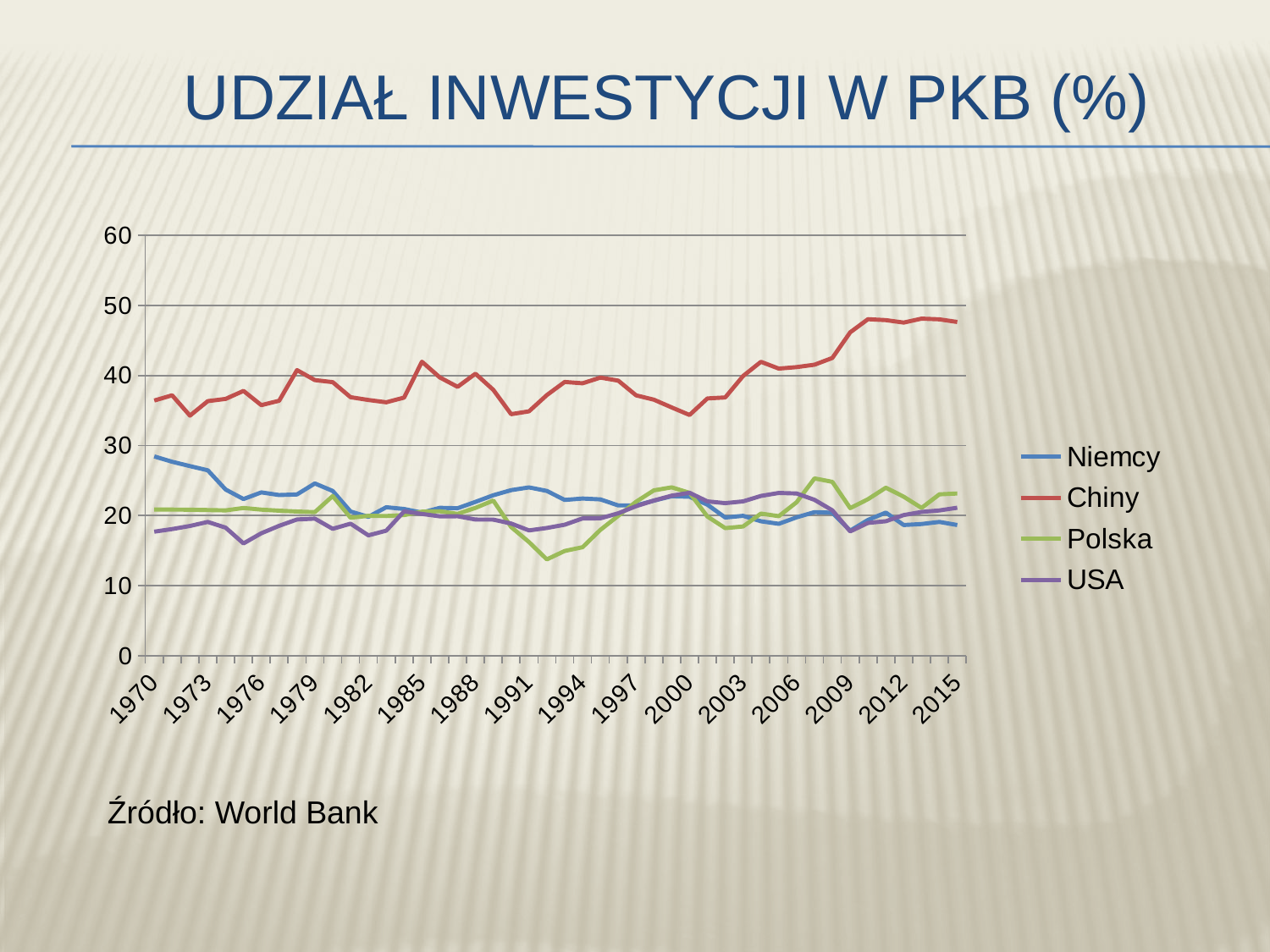

# Udział inwestycji w PKB (%)

### Chart

| Category | Niemcy | Chiny | Polska | USA |
|---|---|---|---|---|
| 1970 | 28.443336259354982 | 36.420536469055406 | 20.852243838760657 | 17.695148918901513 |
| 1971 | 27.681837558427983 | 37.16936992873481 | 20.850471271599492 | 18.064132366638425 |
| 1972 | 27.05928926609226 | 34.26886996147091 | 20.824333720800595 | 18.505595616974027 |
| 1973 | 26.463146503353155 | 36.33325971882706 | 20.781346703902773 | 19.08686949364096 |
| 1974 | 23.712675369518035 | 36.652907164541105 | 20.73150414519821 | 18.26372202293278 |
| 1975 | 22.35233573247311 | 37.799364243588336 | 21.0735633529466 | 16.01889523683791 |
| 1976 | 23.299407326228984 | 35.76342287594906 | 20.841608434725803 | 17.46639583732656 |
| 1977 | 22.92168366366423 | 36.39493313268385 | 20.69364596664835 | 18.53211886036063 |
| 1978 | 23.0108633575068 | 40.76102179858781 | 20.56641162033886 | 19.433531084494593 |
| 1979 | 24.588514226763877 | 39.34081915598415 | 20.48229135117649 | 19.559607323032253 |
| 1980 | 23.5190956518182 | 39.041837170868995 | 22.78385939205926 | 18.099053503820887 |
| 1981 | 20.575198655632192 | 36.89836918910096 | 19.681833843694204 | 18.832885138727644 |
| 1982 | 19.812461311943323 | 36.4958265026442 | 19.953833626473813 | 17.169810979567355 |
| 1983 | 21.180707637526492 | 36.17075772543091 | 19.930239888308737 | 17.840737930345675 |
| 1984 | 20.93654656470338 | 36.84128240707535 | 20.06169000520723 | 20.58887394200449 |
| 1985 | 20.41569549003262 | 41.964992423464544 | 20.551460848311727 | 20.22672184648073 |
| 1986 | 21.097361665807195 | 39.72393956357919 | 20.60271078244129 | 19.88735009772217 |
| 1987 | 21.040436033572245 | 38.375439355738074 | 20.231867522885835 | 19.89748731250819 |
| 1988 | 21.94770112589639 | 40.251464099134864 | 21.087001601059068 | 19.426112735981764 |
| 1989 | 22.894474606842795 | 37.9476697582507 | 22.13837915310754 | 19.417061518133988 |
| 1990 | 23.632435862345066 | 34.47323688653001 | 18.356649654492863 | 18.856848609769287 |
| 1991 | 24.021260126889207 | 34.880718573175 | 16.20842083239305 | 17.876061605122075 |
| 1992 | 23.512541925270607 | 37.19861486781877 | 13.734817429236436 | 18.21941713939333 |
| 1993 | 22.22424153060452 | 39.07032428865591 | 14.937812614100023 | 18.688638660268026 |
| 1994 | 22.425940832727253 | 38.883758660741044 | 15.47315421577578 | 19.587479867248327 |
| 1995 | 22.303832394681226 | 39.69453095692901 | 17.949632102289115 | 19.598509122958202 |
| 1996 | 21.4412255077939 | 39.25930672540469 | 19.95797616969734 | 20.32050270007786 |
| 1997 | 21.448967965802904 | 37.160235978491826 | 21.96470768833672 | 21.333371076968874 |
| 1998 | 22.127170468386996 | 36.54315890601634 | 23.603220011055228 | 22.13598476324503 |
| 1999 | 22.751830284720413 | 35.43859732790663 | 24.03110769902303 | 22.838236578764775 |
| 2000 | 22.6799210983417 | 34.358328472546845 | 23.235199663304726 | 23.241326570775232 |
| 2001 | 21.54347675254513 | 36.71877847647706 | 19.853712938802627 | 22.01809903777469 |
| 2002 | 19.714333548002326 | 36.85964923389081 | 18.202804692667325 | 21.76658942819717 |
| 2003 | 19.956000932052113 | 39.92014731250286 | 18.433722486775583 | 22.014169186029932 |
| 2004 | 19.17562840157286 | 41.95184186971779 | 20.279095147313793 | 22.79455854286427 |
| 2005 | 18.814530219135452 | 40.981763971834724 | 19.9050347916338 | 23.222952733240326 |
| 2006 | 19.741853919751325 | 41.19392736888143 | 21.89782633393947 | 23.144699071369025 |
| 2007 | 20.48395793887312 | 41.53501144365534 | 25.30695735460133 | 22.23660672506323 |
| 2008 | 20.40161823677947 | 42.496583510220205 | 24.812953236085775 | 20.743585009605063 |
| 2009 | 17.840473138464652 | 46.15632495207437 | 21.055840415087665 | 17.731798343508547 |
| 2010 | 19.36850442260917 | 48.031082408595225 | 22.331870527576218 | 18.94543729087547 |
| 2011 | 20.42045011898614 | 47.894824139801244 | 23.97728627993422 | 19.18255026193902 |
| 2012 | 18.64523009335076 | 47.54907243625839 | 22.68492233868892 | 20.065231410491684 |
| 2013 | 18.789373599514427 | 48.10993502800574 | 21.081670667422742 | 20.5148516987447 |
| 2014 | 19.084396553573274 | 48.01543340813329 | 23.02652959062807 | 20.723504029938066 |
| 2015 | 18.6451845552856 | 47.63750788051822 | 23.14472523097554 | 21.112695657267405 |
Źródło: World Bank